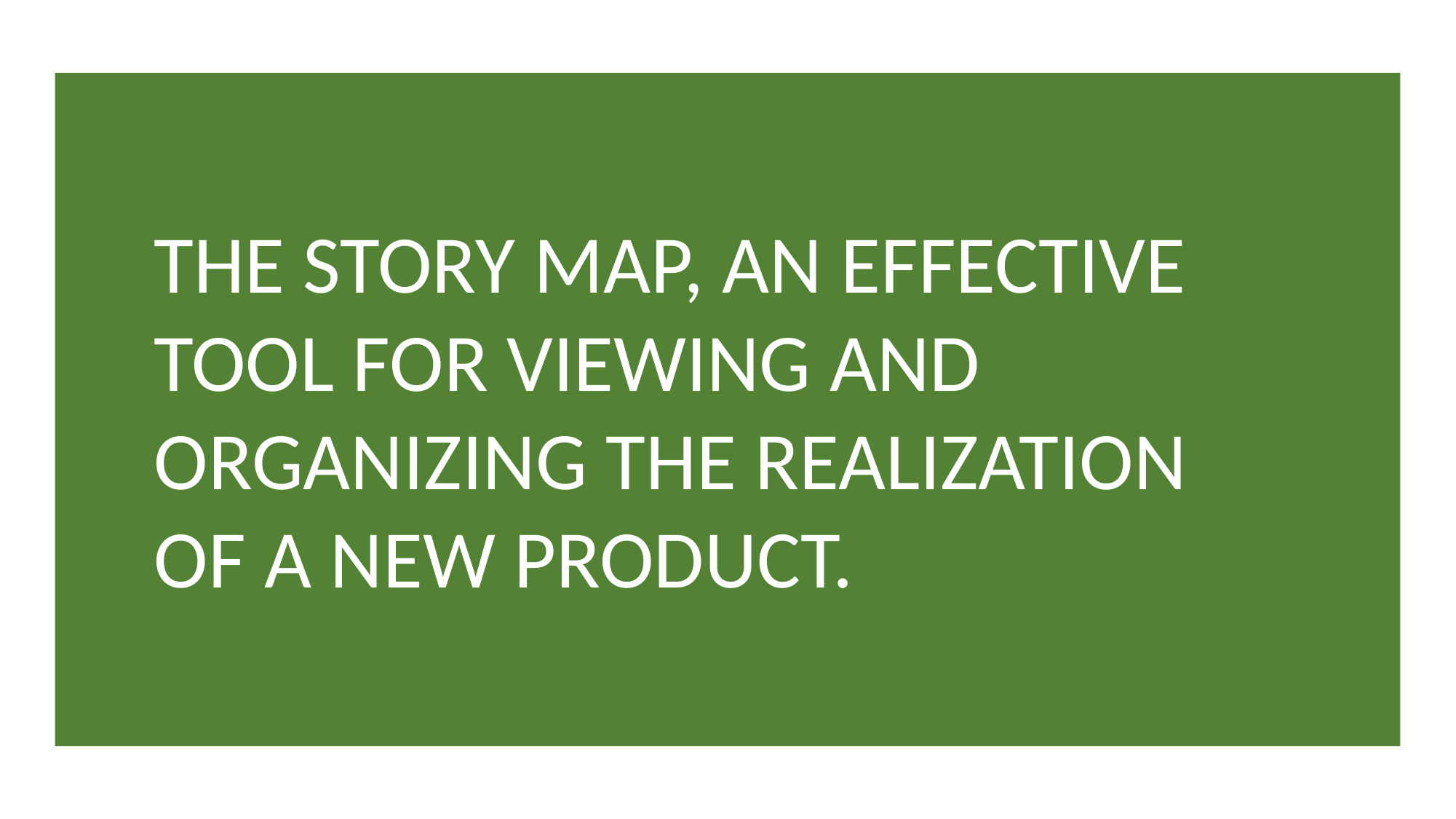

THE STORY MAP, AN EFFECTIVE TOOL FOR VIEWING AND ORGANIZING THE REALIZATION OF A NEW PRODUCT.